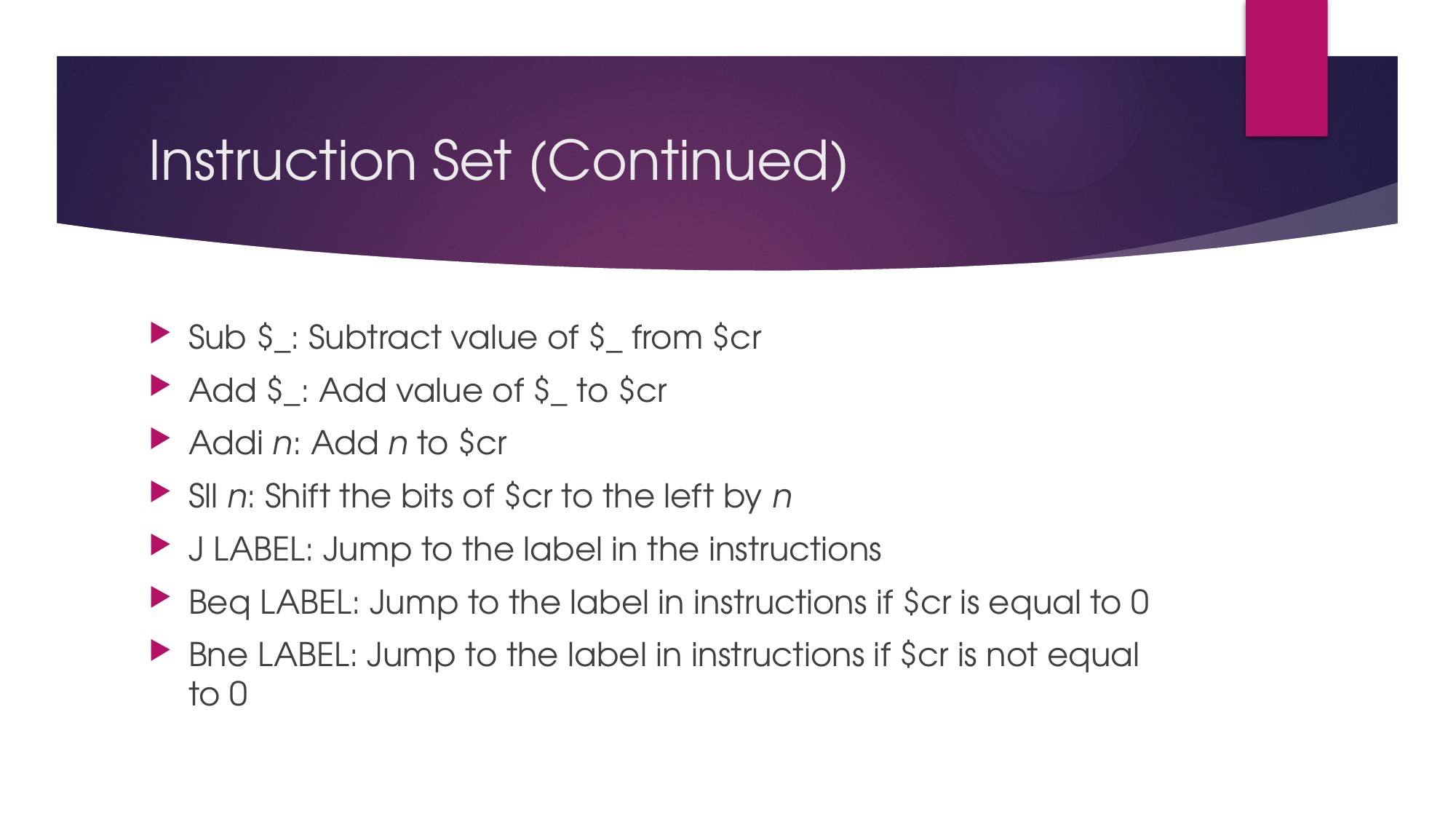

# Instruction Set (Continued)
Sub $_: Subtract value of $_ from $cr
Add $_: Add value of $_ to $cr
Addi n: Add n to $cr
Sll n: Shift the bits of $cr to the left by n
J LABEL: Jump to the label in the instructions
Beq LABEL: Jump to the label in instructions if $cr is equal to 0
Bne LABEL: Jump to the label in instructions if $cr is not equal to 0